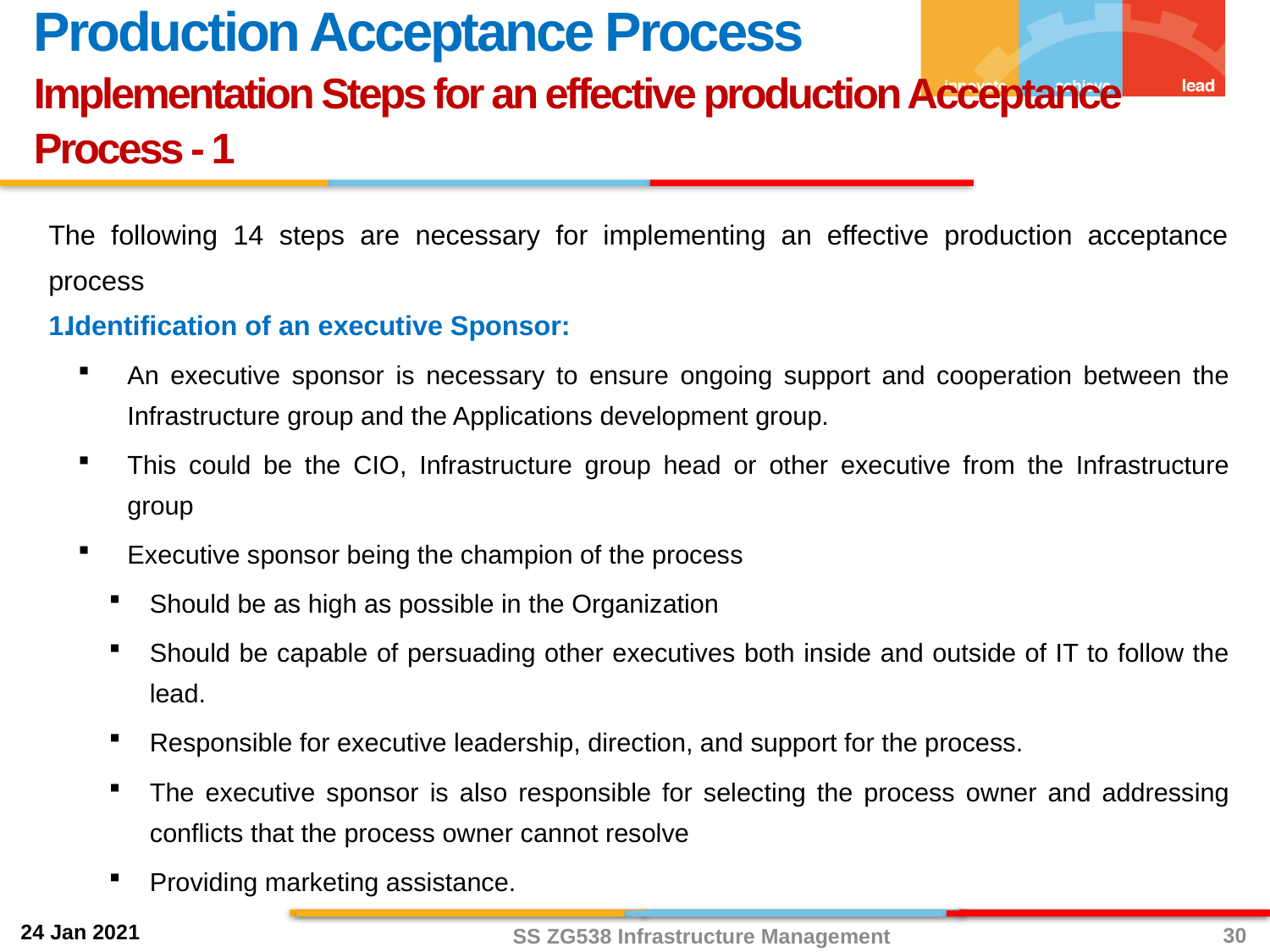

Production Acceptance Process
Implementation Steps for an effective production Acceptance Process - 1
The following 14 steps are necessary for implementing an effective production acceptance process
Identification of an executive Sponsor:
An executive sponsor is necessary to ensure ongoing support and cooperation between the Infrastructure group and the Applications development group.
This could be the CIO, Infrastructure group head or other executive from the Infrastructure group
Executive sponsor being the champion of the process
Should be as high as possible in the Organization
Should be capable of persuading other executives both inside and outside of IT to follow the lead.
Responsible for executive leadership, direction, and support for the process.
The executive sponsor is also responsible for selecting the process owner and addressing conflicts that the process owner cannot resolve
Providing marketing assistance.
30
SS ZG538 Infrastructure Management